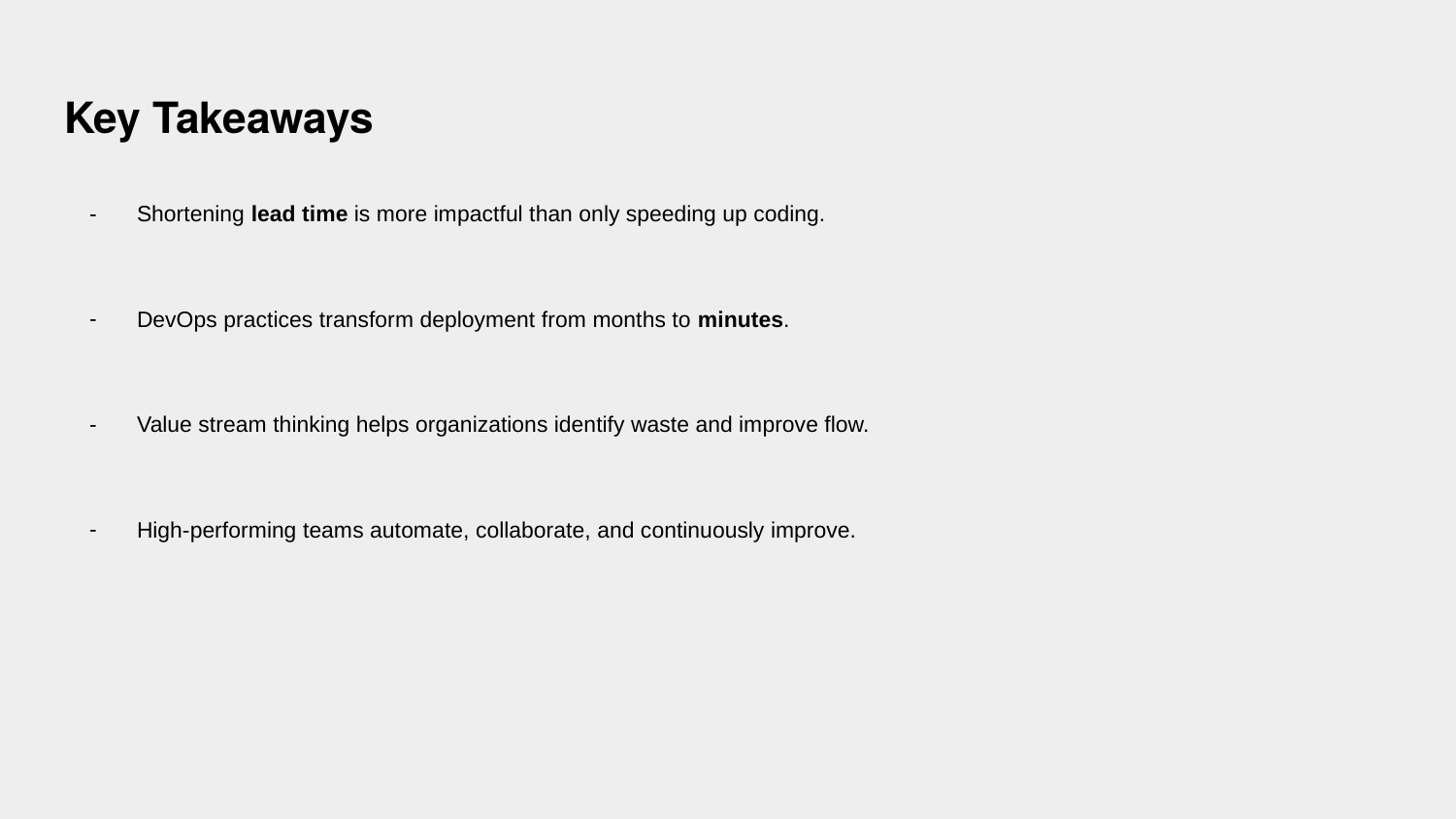

# Key Takeaways
Shortening lead time is more impactful than only speeding up coding.

DevOps practices transform deployment from months to minutes.

Value stream thinking helps organizations identify waste and improve flow.

High-performing teams automate, collaborate, and continuously improve.